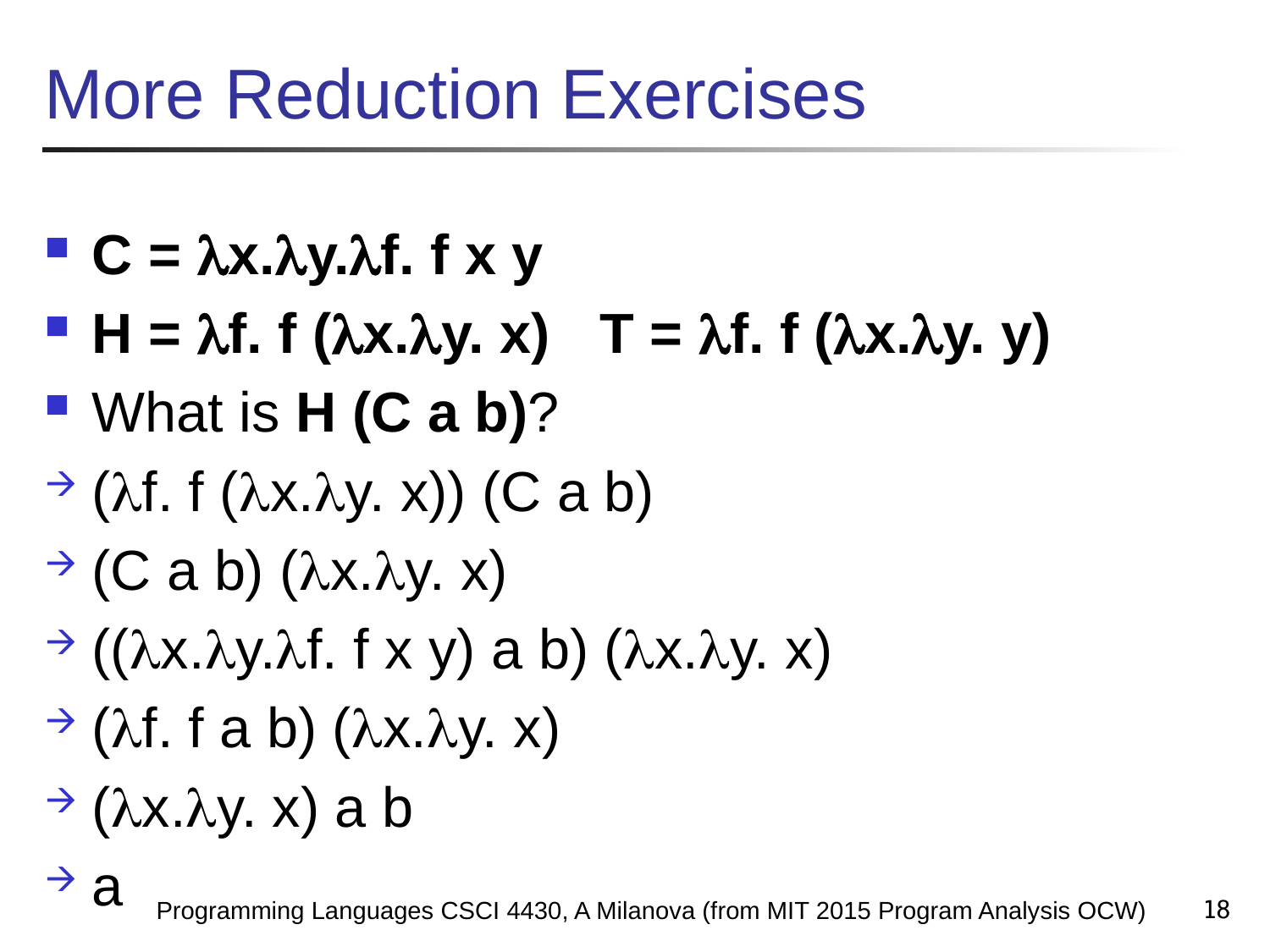

# More Reduction Exercises
C = λx.λy.λf. f x y
H = λf. f (λx.λy. x)	T = λf. f (λx.λy. y)
What is H (C a b)?
(λf. f (λx.λy. x)) (C a b)
(C a b) (λx.λy. x)
((λx.λy.λf. f x y) a b) (λx.λy. x)
(λf. f a b) (λx.λy. x)
(λx.λy. x) a b
a

18
                Programming Languages CSCI 4430, A Milanova (from MIT 2015 Program Analysis OCW)